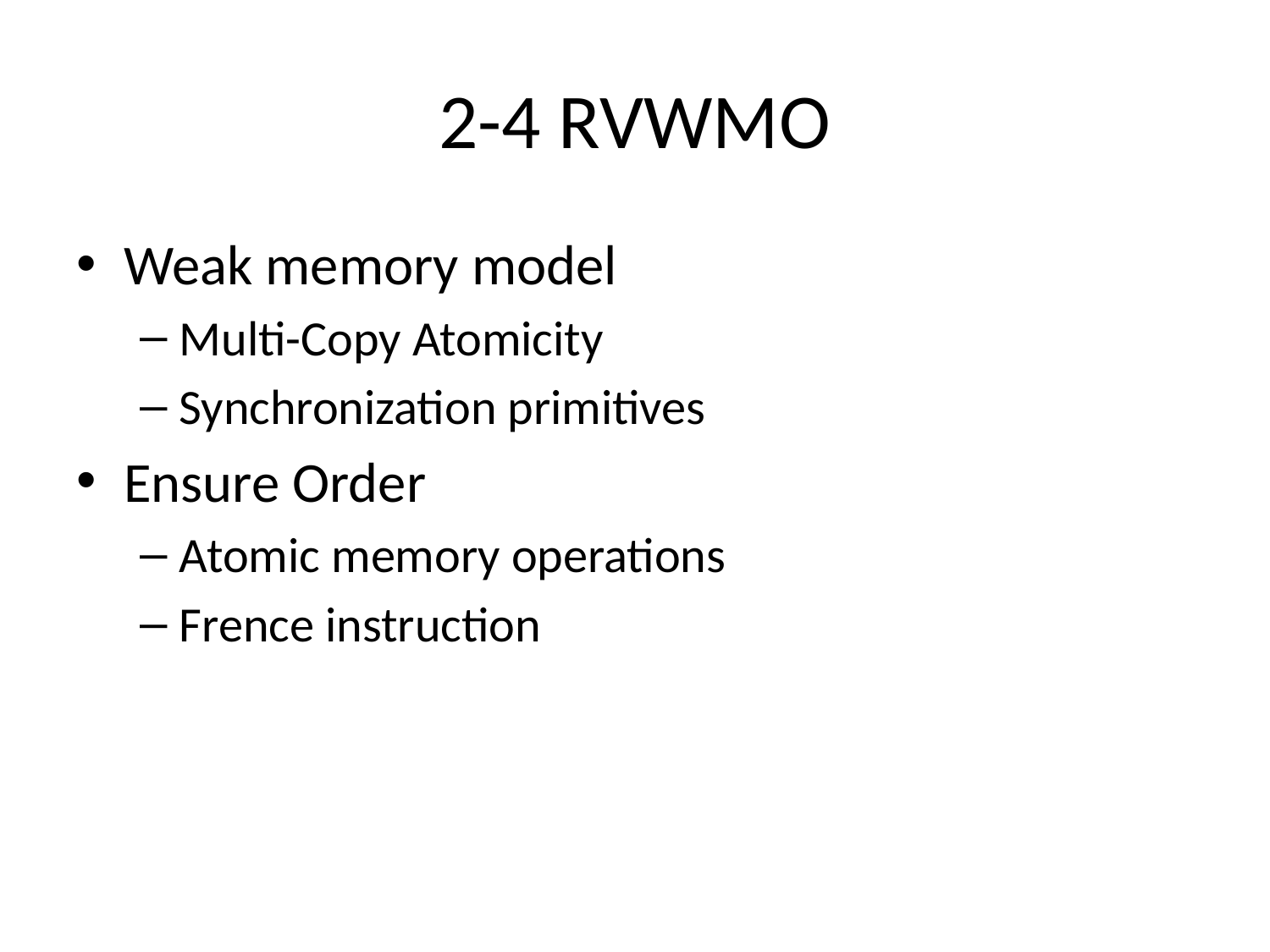

# 2-4 RVWMO
Weak memory model
Multi-Copy Atomicity
Synchronization primitives
Ensure Order
Atomic memory operations
Frence instruction